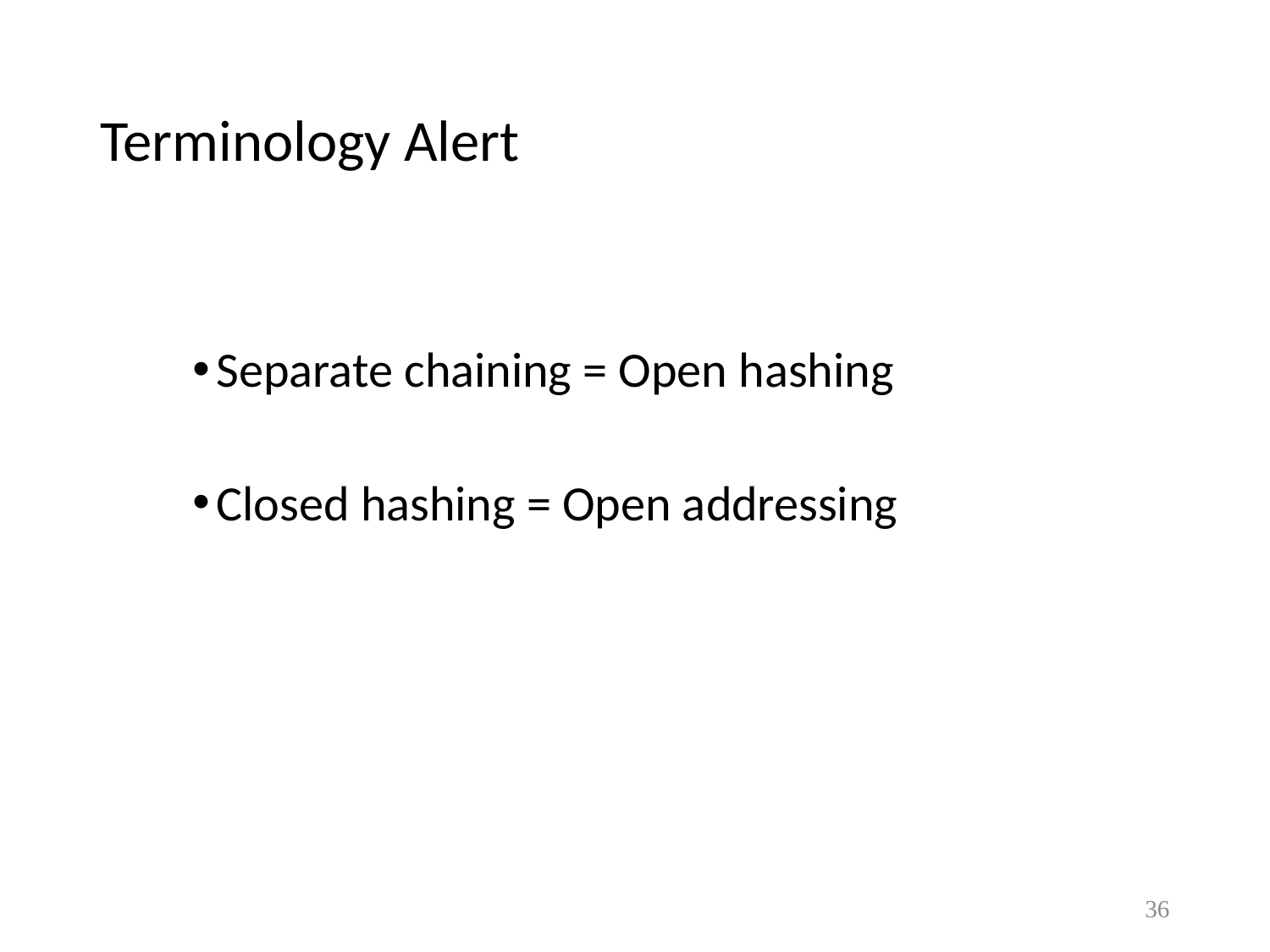

# Terminology Alert
Separate chaining = Open hashing

Closed hashing = Open addressing

36